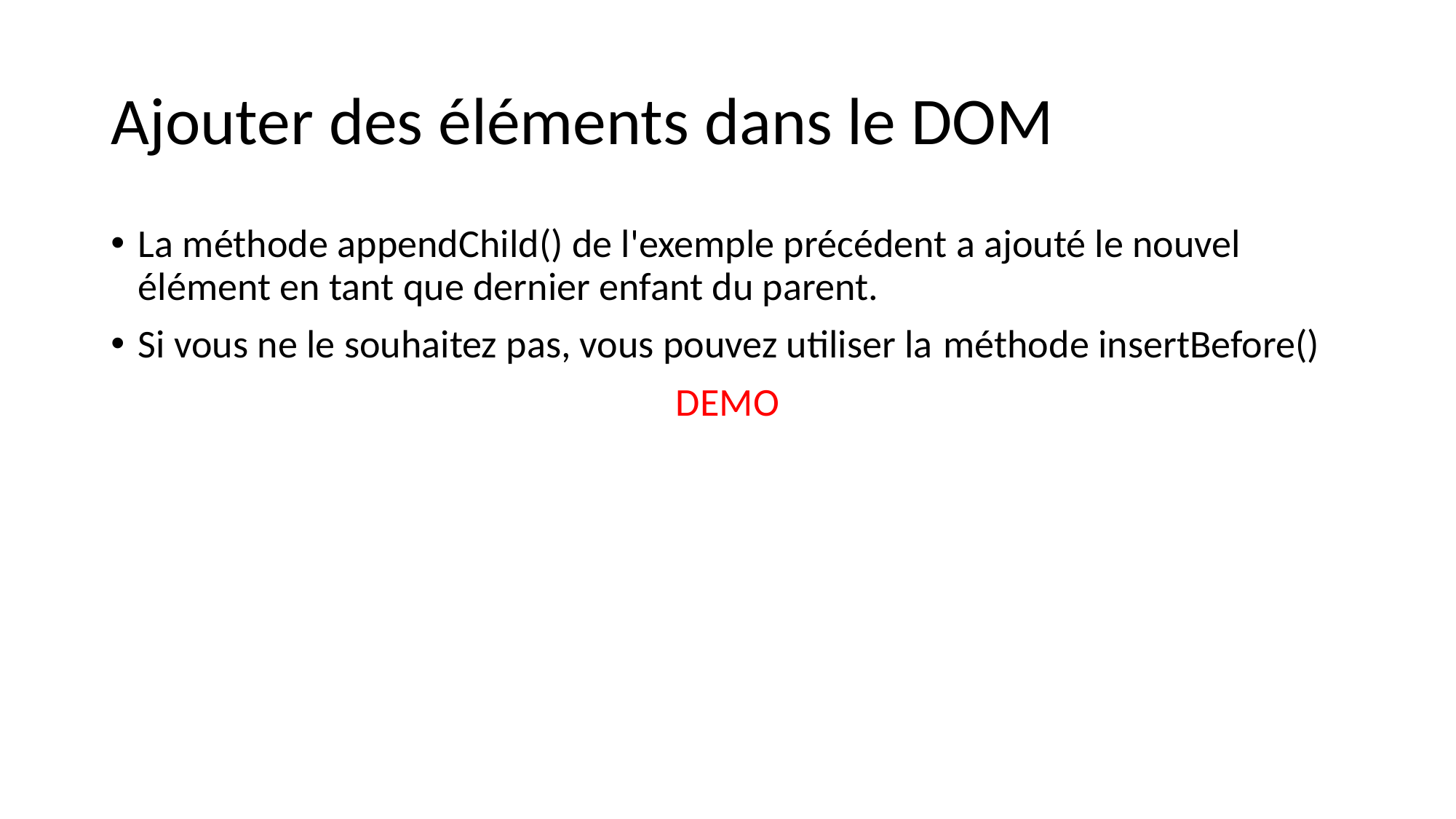

# Ajouter des éléments dans le DOM
La méthode appendChild() de l'exemple précédent a ajouté le nouvel élément en tant que dernier enfant du parent.
Si vous ne le souhaitez pas, vous pouvez utiliser la méthode insertBefore()
DEMO